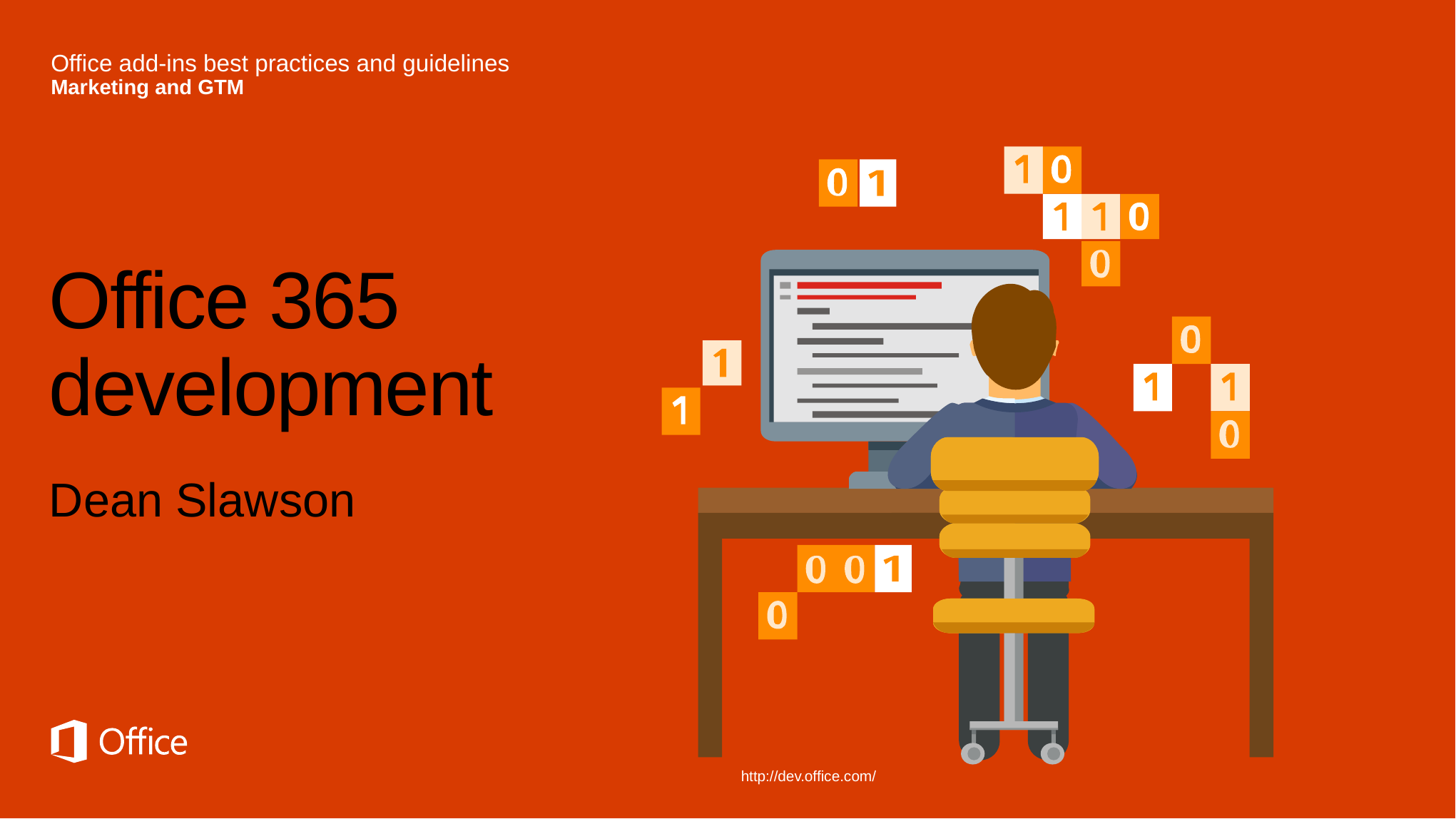

Office add-ins best practices and guidelines
Marketing and GTM
# Office 365 development
Dean Slawson